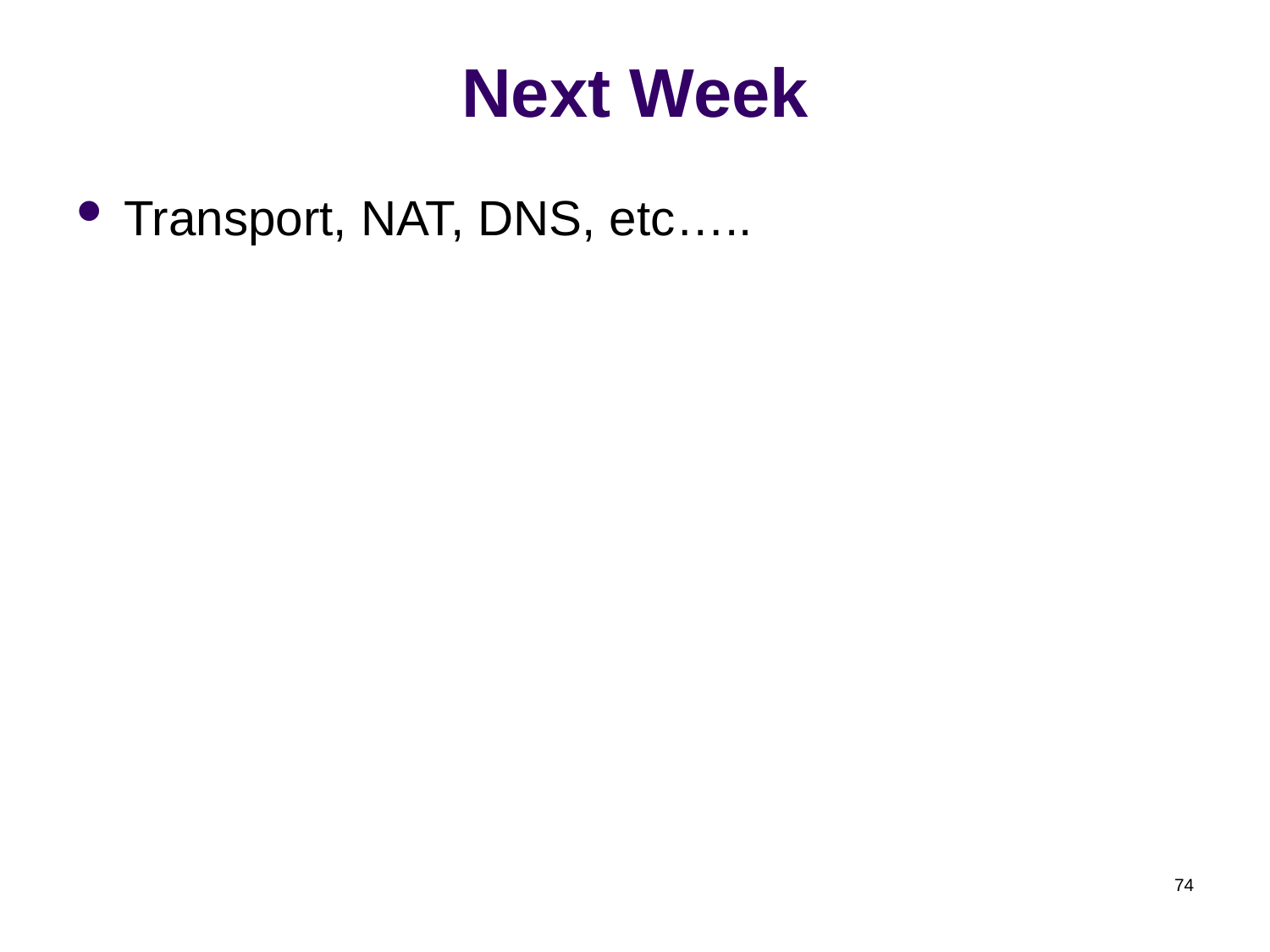

# Next Week
Transport, NAT, DNS, etc…..
74